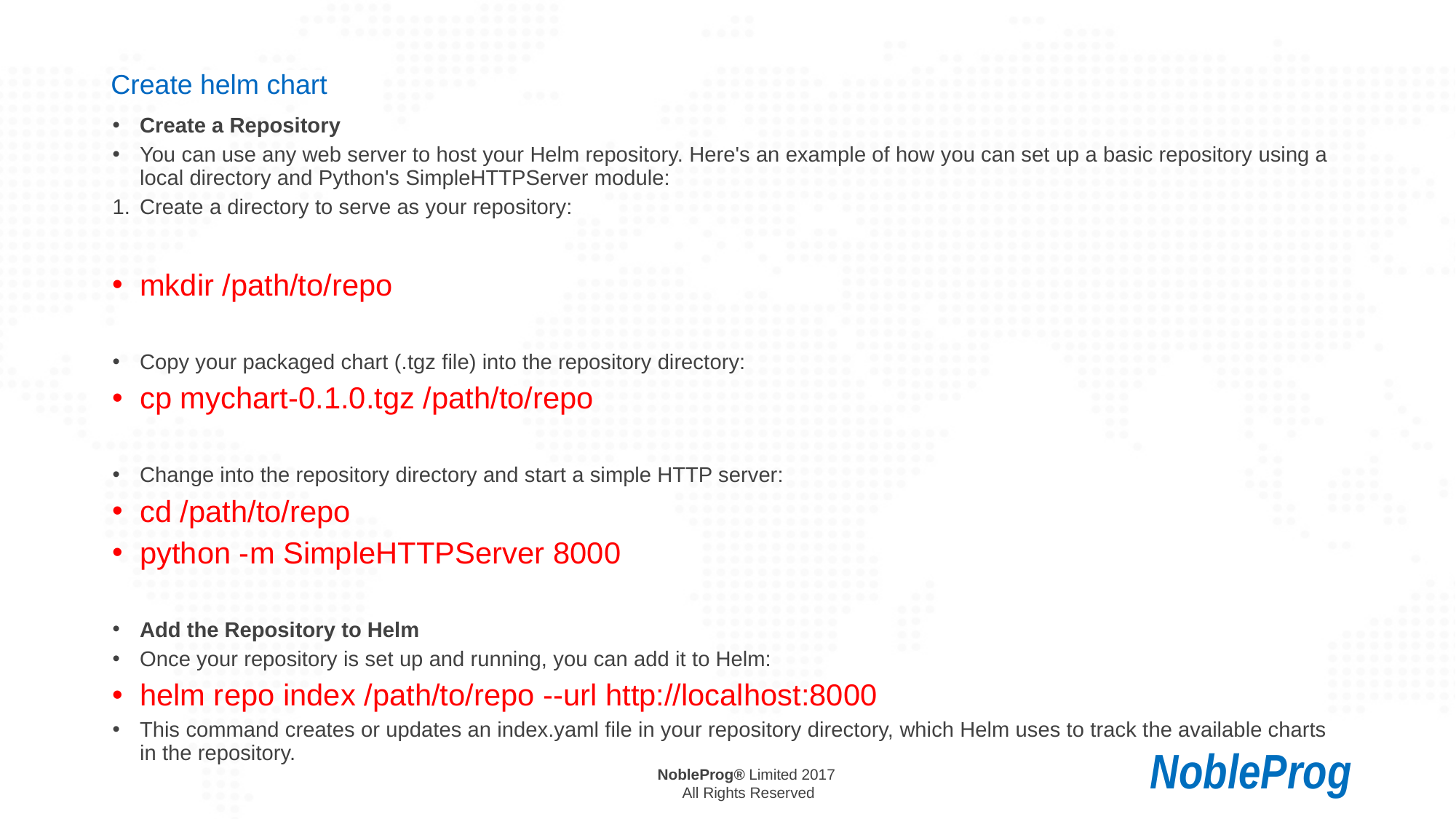

# Create helm chart
Create a Repository
You can use any web server to host your Helm repository. Here's an example of how you can set up a basic repository using a local directory and Python's SimpleHTTPServer module:
Create a directory to serve as your repository:

mkdir /path/to/repo

Copy your packaged chart (.tgz file) into the repository directory:
cp mychart-0.1.0.tgz /path/to/repo

Change into the repository directory and start a simple HTTP server:
cd /path/to/repo
python -m SimpleHTTPServer 8000

Add the Repository to Helm
Once your repository is set up and running, you can add it to Helm:
helm repo index /path/to/repo --url http://localhost:8000
This command creates or updates an index.yaml file in your repository directory, which Helm uses to track the available charts in the repository.